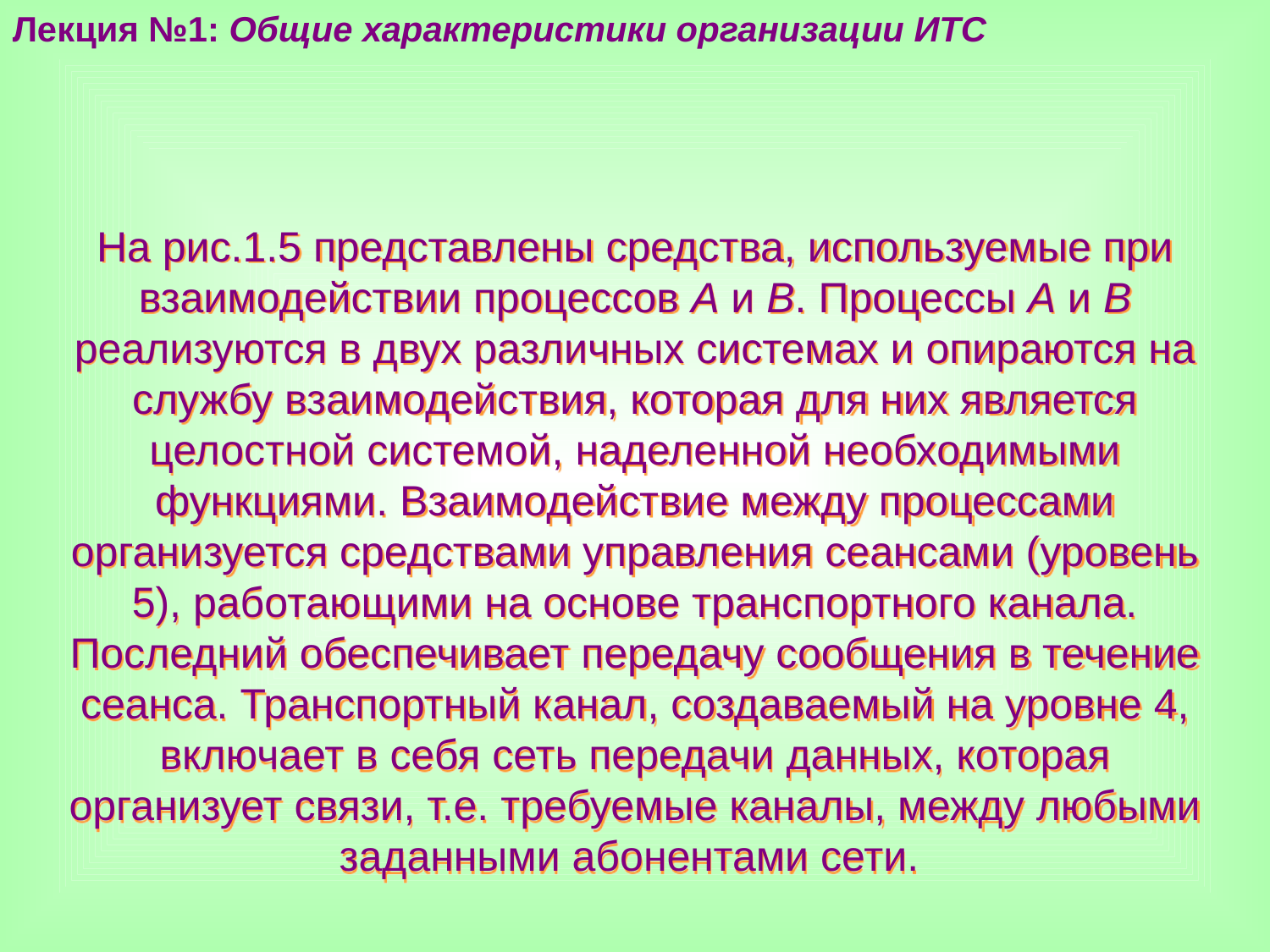

Лекция №1: Общие характеристики организации ИТС
На рис.1.5 представлены средства, используемые при взаимодействии процессов А и В. Процессы А и В реализуются в двух различных системах и опираются на службу взаимодействия, которая для них является целостной системой, наделенной необходимыми функциями. Взаимодействие между процессами организуется средствами управления сеансами (уровень 5), работающими на основе транспортного канала. Последний обеспечивает передачу сообщения в течение сеанса. Транспортный канал, создаваемый на уровне 4, включает в себя сеть передачи данных, которая организует связи, т.е. требуемые каналы, между любыми заданными абонентами сети.